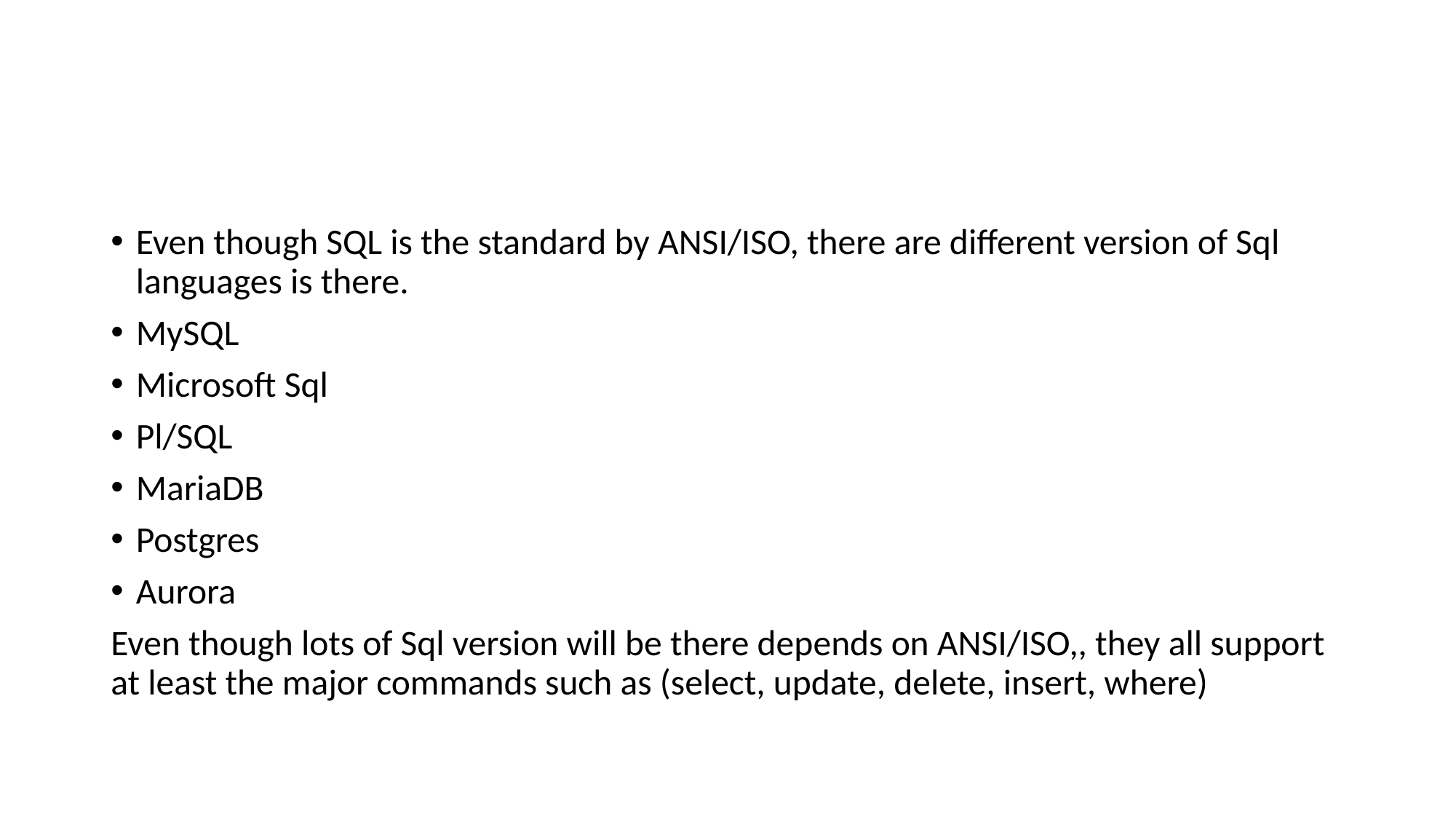

#
Even though SQL is the standard by ANSI/ISO, there are different version of Sql languages is there.
MySQL
Microsoft Sql
Pl/SQL
MariaDB
Postgres
Aurora
Even though lots of Sql version will be there depends on ANSI/ISO,, they all support at least the major commands such as (select, update, delete, insert, where)